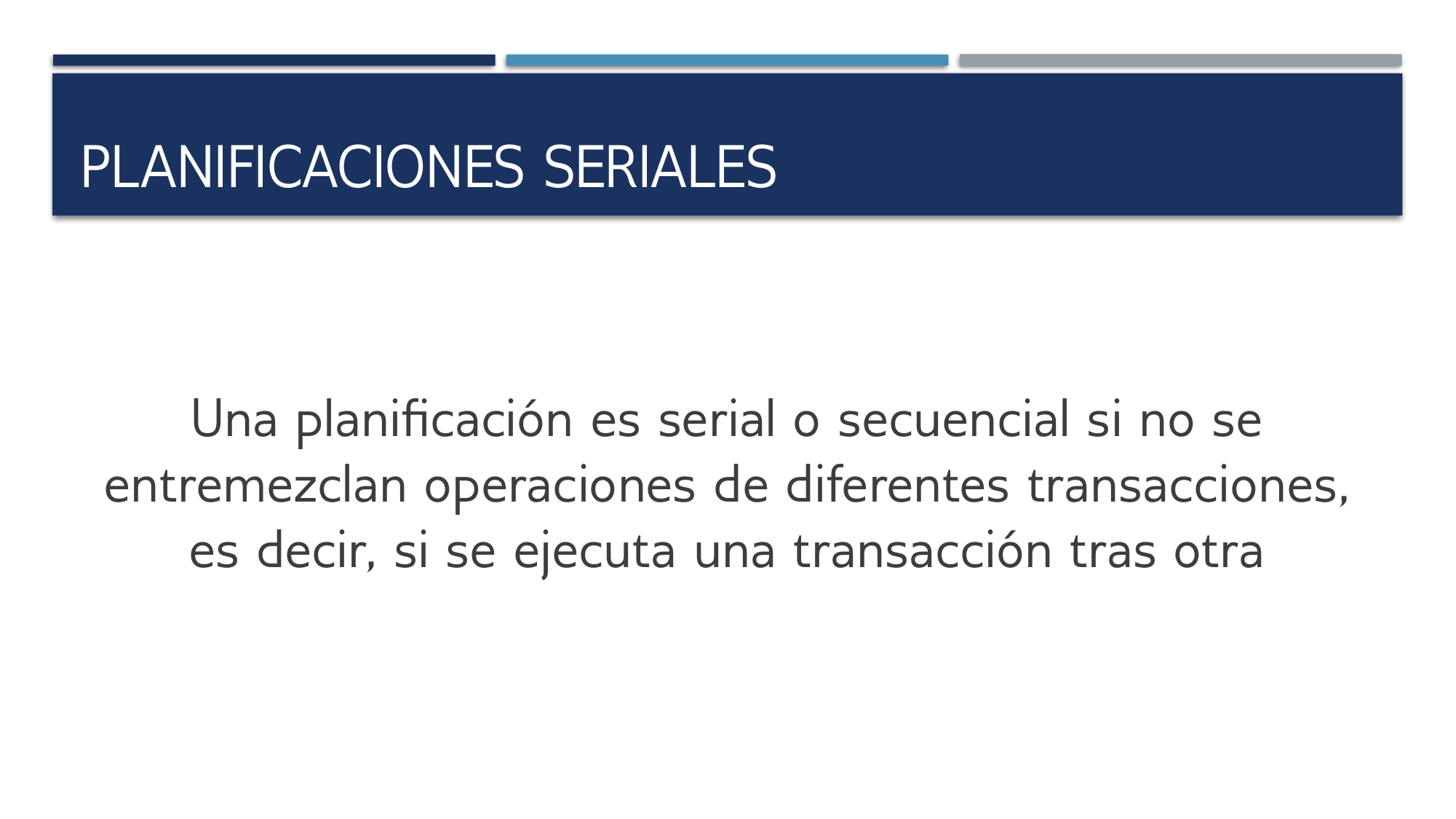

# Planificaciones Seriales
Una planificación es serial o secuencial si no se entremezclan operaciones de diferentes transacciones, es decir, si se ejecuta una transacción tras otra